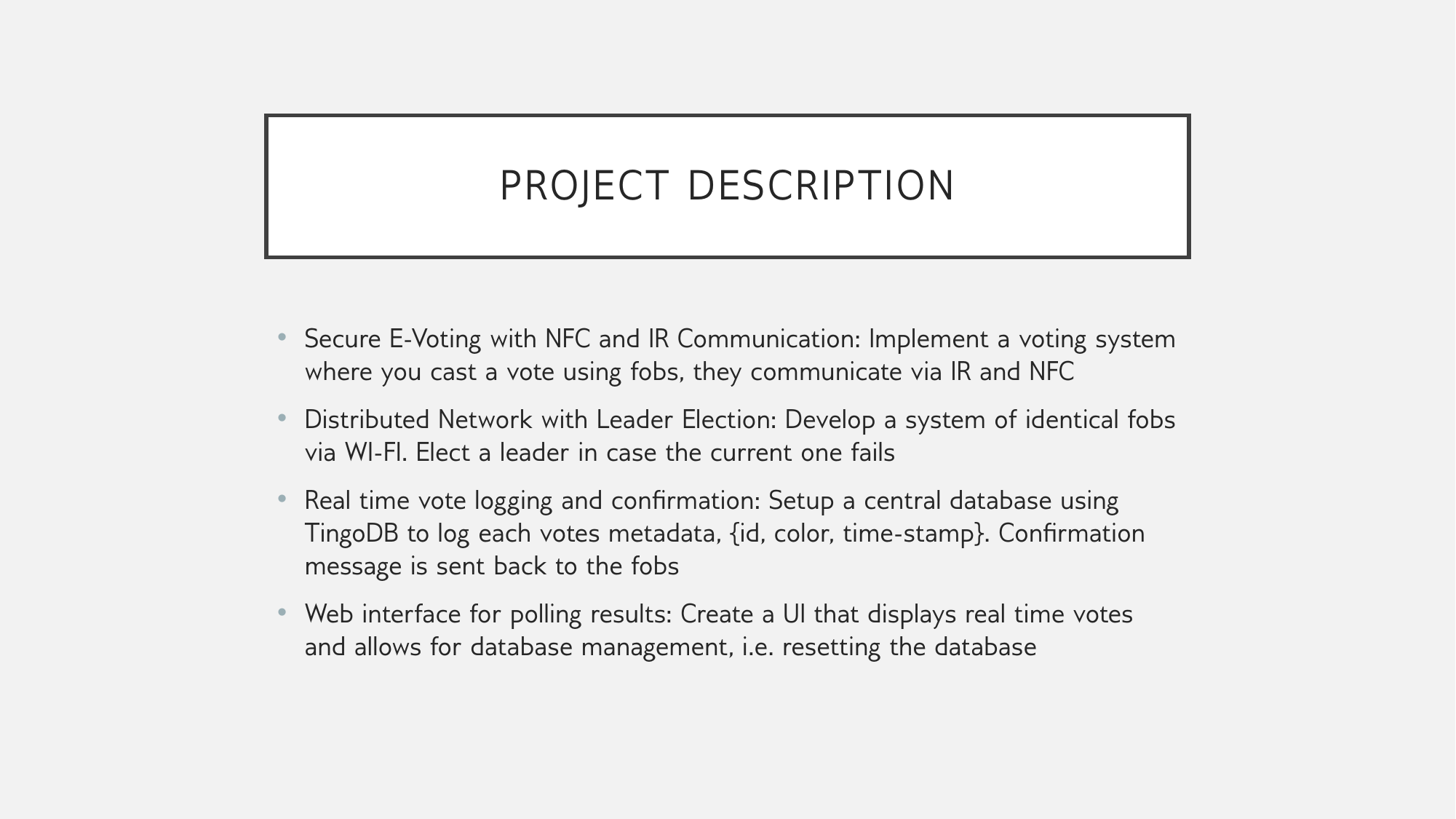

# Project Description
Secure E-Voting with NFC and IR Communication: Implement a voting system where you cast a vote using fobs, they communicate via IR and NFC
Distributed Network with Leader Election: Develop a system of identical fobs via WI-FI. Elect a leader in case the current one fails
Real time vote logging and confirmation: Setup a central database using TingoDB to log each votes metadata, {id, color, time-stamp}. Confirmation message is sent back to the fobs
Web interface for polling results: Create a UI that displays real time votes and allows for database management, i.e. resetting the database